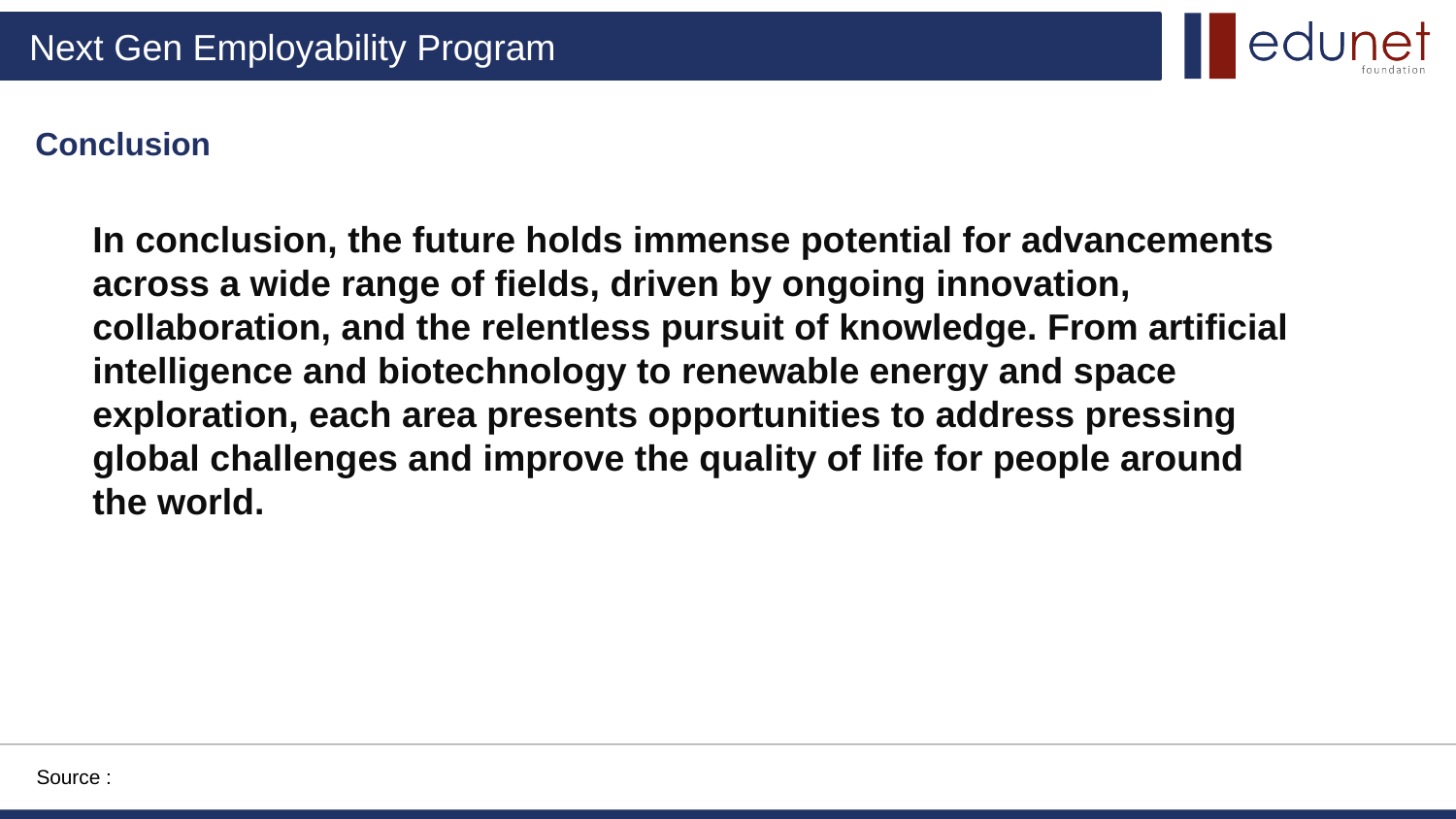

Conclusion
In conclusion, the future holds immense potential for advancements across a wide range of fields, driven by ongoing innovation, collaboration, and the relentless pursuit of knowledge. From artificial intelligence and biotechnology to renewable energy and space exploration, each area presents opportunities to address pressing global challenges and improve the quality of life for people around the world.
Source :